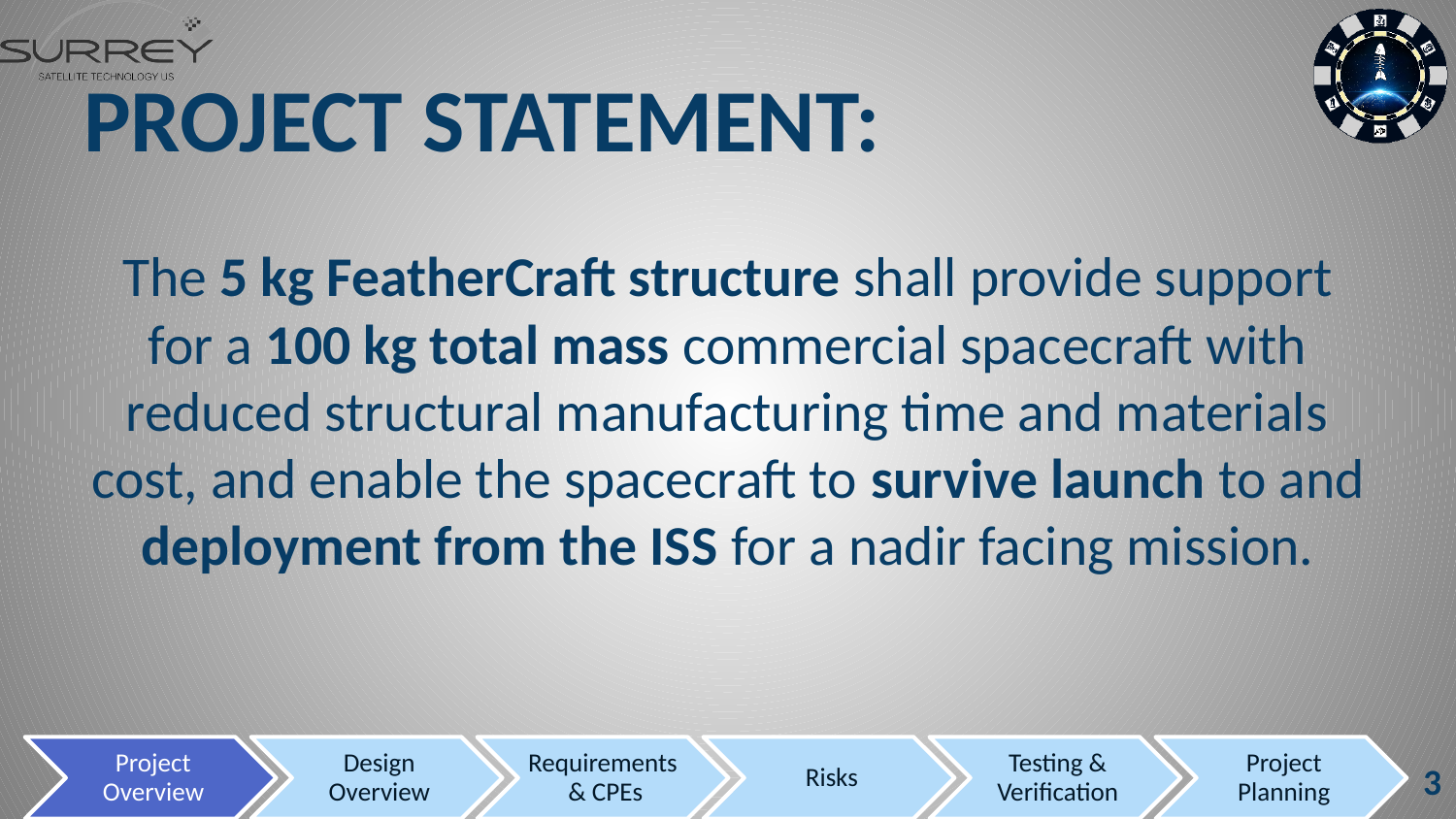

# PROJECT STATEMENT:
The 5 kg FeatherCraft structure shall provide support for a 100 kg total mass commercial spacecraft with reduced structural manufacturing time and materials cost, and enable the spacecraft to survive launch to and deployment from the ISS for a nadir facing mission.
Project Overview
Design Overview
Requirements  & CPEs
Risks
Testing & Verification
Project Planning
3